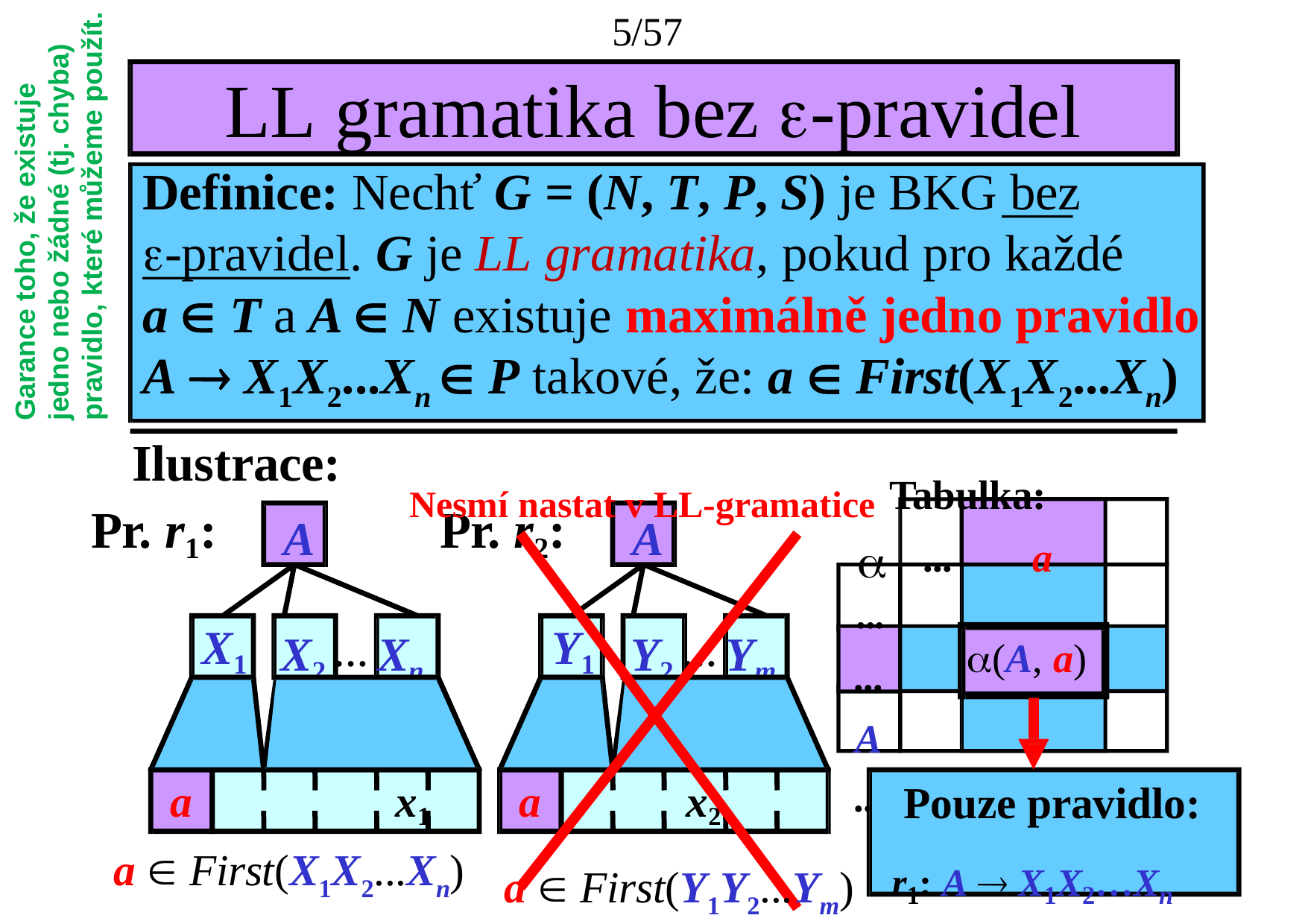

5/57

# LL gramatika bez ε-pravidel
Definice: Nechť G = (N, T, P, S) je BKG bez
ε-pravidel. G je LL gramatika, pokud pro každé
a ∈ T a A ∈ N existuje maximálně jedno pravidlo
A → X1X2...Xn ∈ P takové, že: a ∈ First(X1X2...Xn)
Garance toho, že existuje jedno nebo žádné (tj. chyba) pravidlo, které můžeme použít.

Ilustrace:

Nesmí nastat v LL-gramatice Tabulka:
α	...	a	...
...
A
...
Pr. r1:
X1
Pr. r2:
Y1

A
A

X2 … Xn
Y2 … Ym
α(A, a)

a	x1
a ∈ First(X1X2...Xn)

a	x2
Pouze pravidlo:
a ∈ First(Y1Y2...Ym)	r1: A → X1X2…Xn